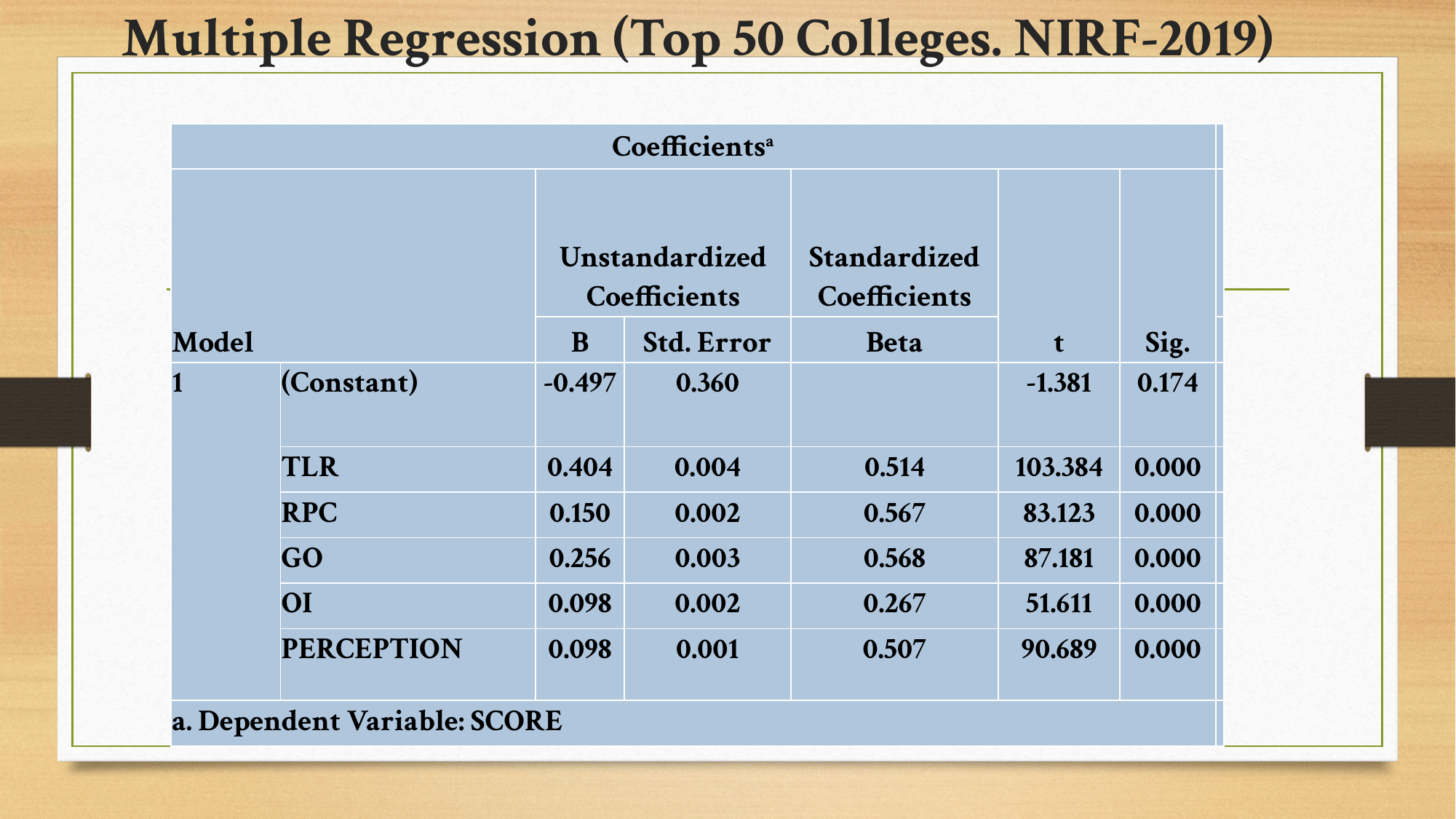

# Multiple Regression (Top 50 Colleges. NIRF-2019)
| Coefficientsa |  |  |  |  |  |  |  |
| --- | --- | --- | --- | --- | --- | --- | --- |
| Model |  | Unstandardized Coefficients |  | Standardized Coefficients | t | Sig. |  |
|  |  | B | Std. Error | Beta |  |  |  |
| 1 | (Constant) | -0.497 | 0.360 |  | -1.381 | 0.174 |  |
|  | TLR | 0.404 | 0.004 | 0.514 | 103.384 | 0.000 |  |
|  | RPC | 0.150 | 0.002 | 0.567 | 83.123 | 0.000 |  |
|  | GO | 0.256 | 0.003 | 0.568 | 87.181 | 0.000 |  |
|  | OI | 0.098 | 0.002 | 0.267 | 51.611 | 0.000 |  |
|  | PERCEPTION | 0.098 | 0.001 | 0.507 | 90.689 | 0.000 |  |
| a. Dependent Variable: SCORE |  |  |  |  |  |  |  |
12